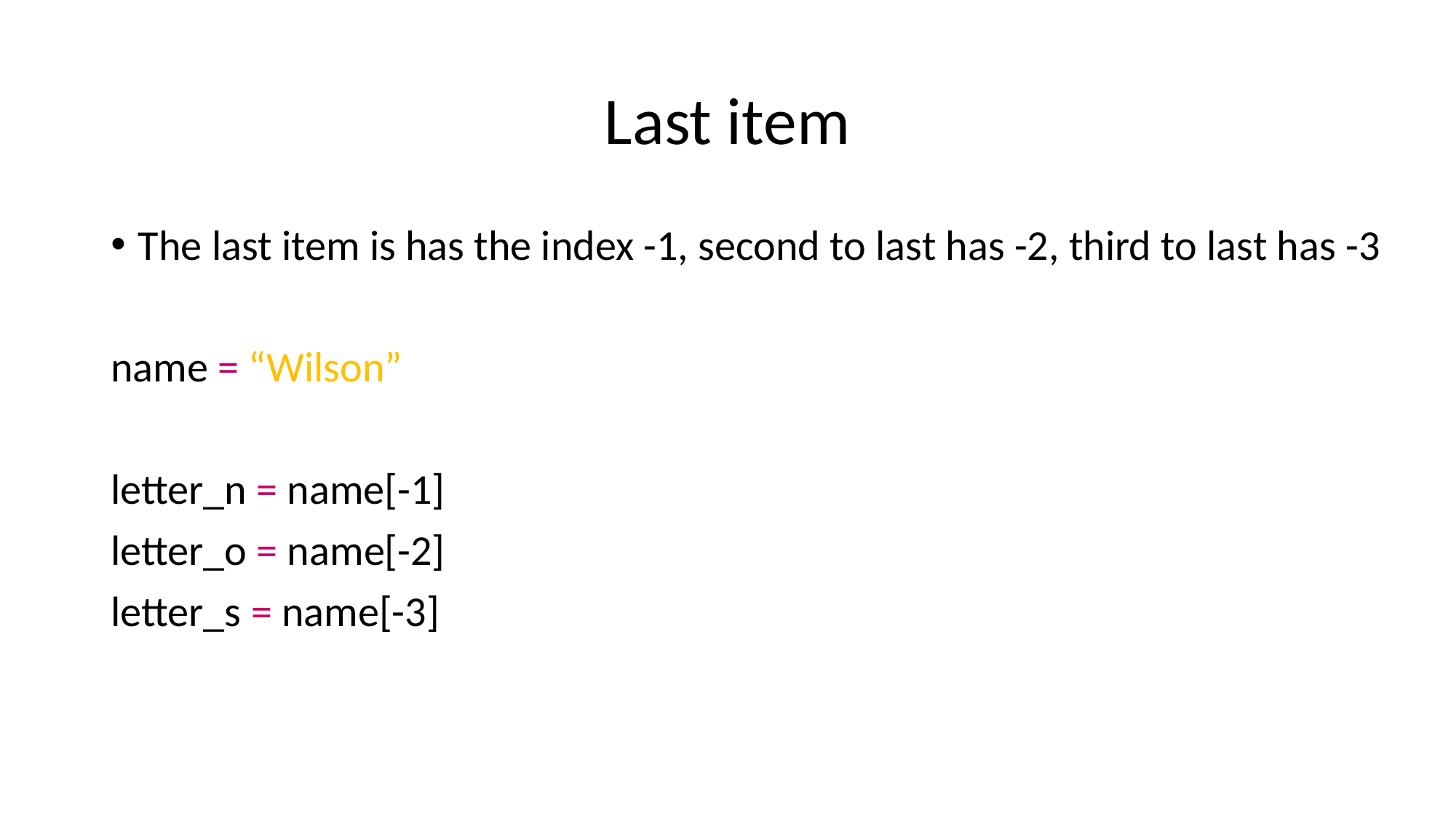

# Last item
The last item is has the index -1, second to last has -2, third to last has -3

name = “Wilson”

letter_n = name[-1]
letter_o = name[-2]
letter_s = name[-3]